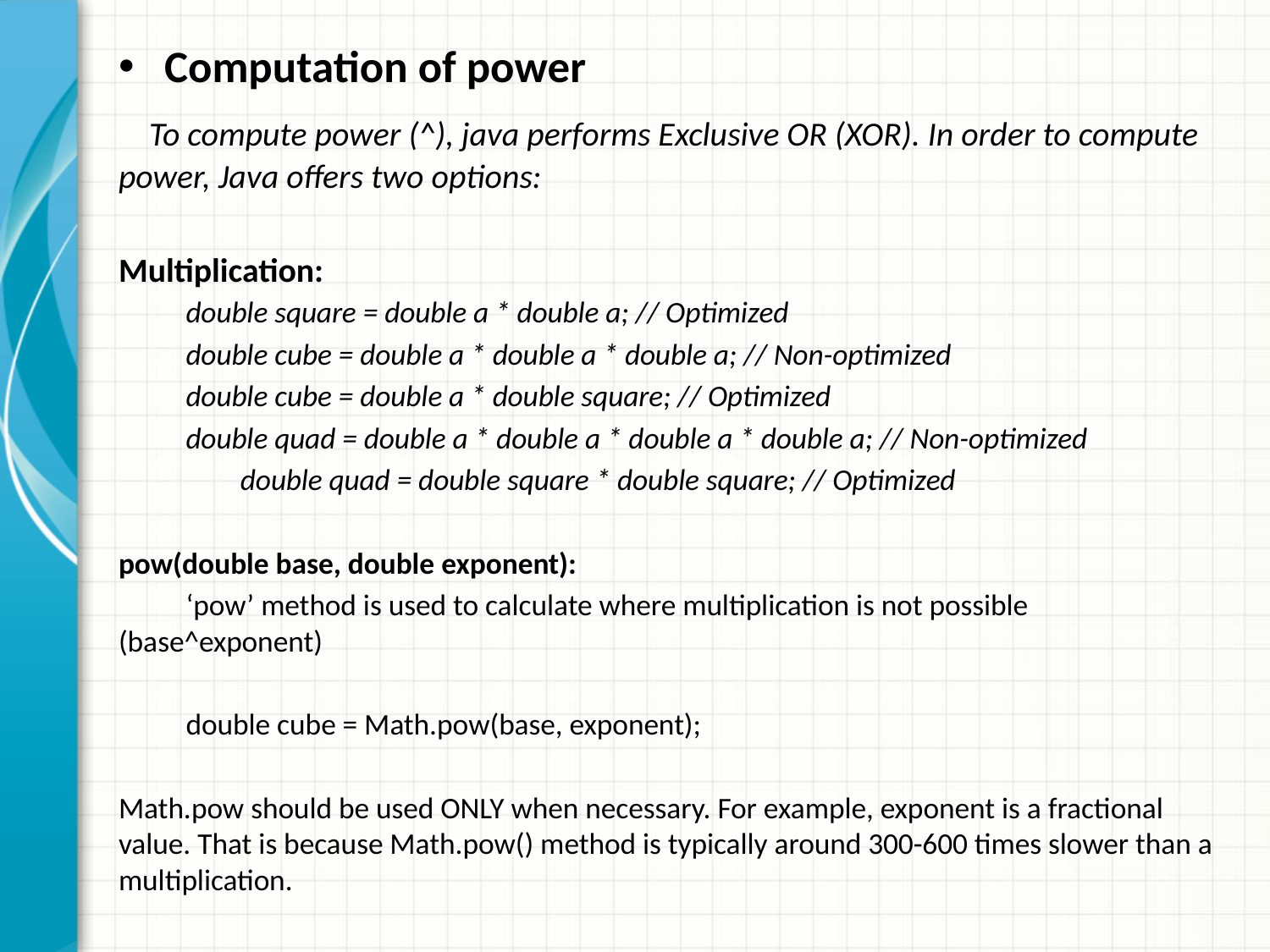

Computation of power
   To compute power (^), java performs Exclusive OR (XOR). In order to compute power, Java offers two options:

Multiplication:
	double square = double a * double a; // Optimized
	double cube = double a * double a * double a; // Non-optimized
	double cube = double a * double square; // Optimized
	double quad = double a * double a * double a * double a; // Non-optimized
                  double quad = double square * double square; // Optimized

pow(double base, double exponent):
	‘pow’ method is used to calculate where multiplication is not possible (base^exponent)

	double cube = Math.pow(base, exponent);

Math.pow should be used ONLY when necessary. For example, exponent is a fractional value. That is because Math.pow() method is typically around 300-600 times slower than a multiplication.